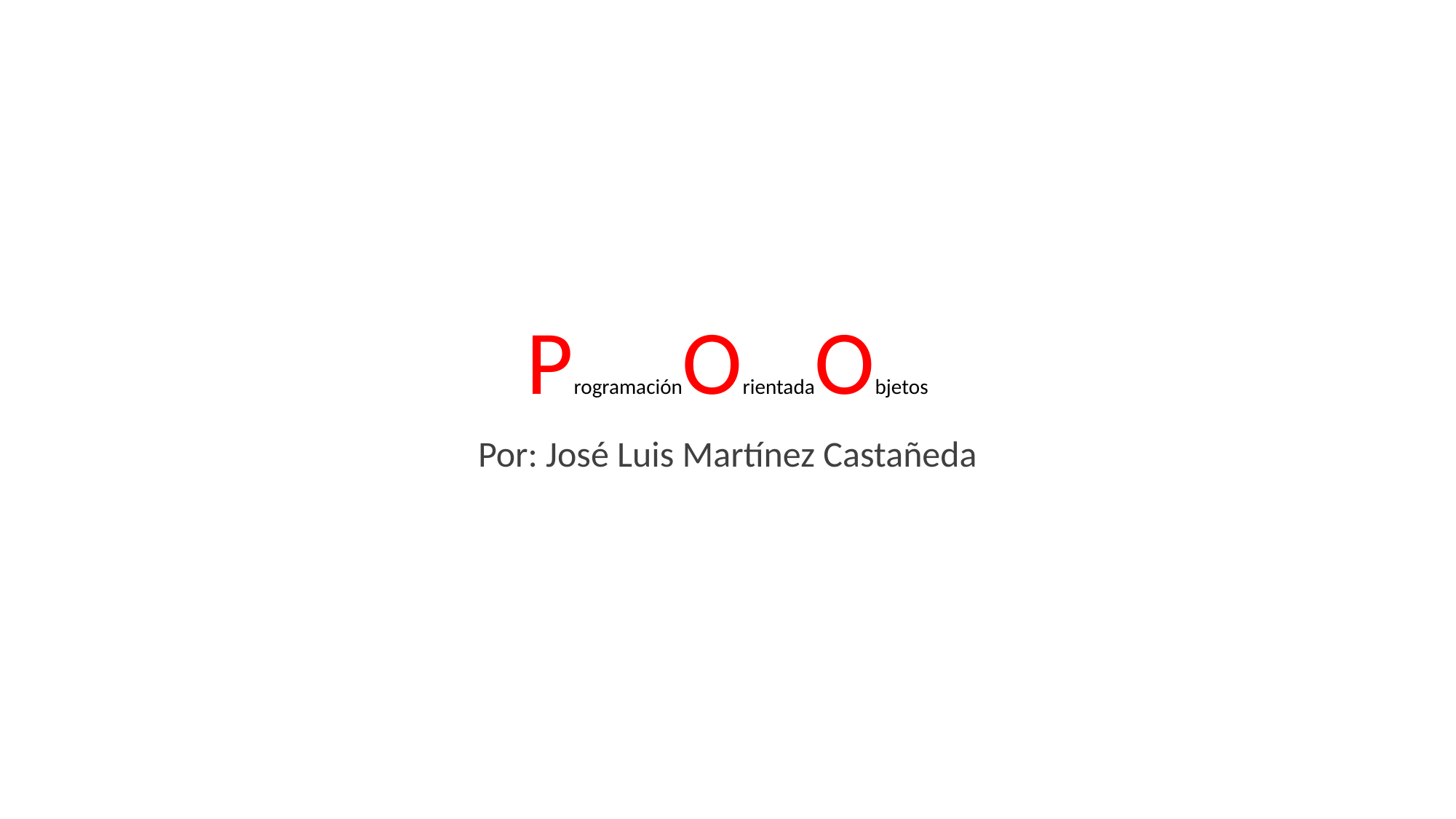

# ProgramaciónOrientadaObjetos
Por: José Luis Martínez Castañeda